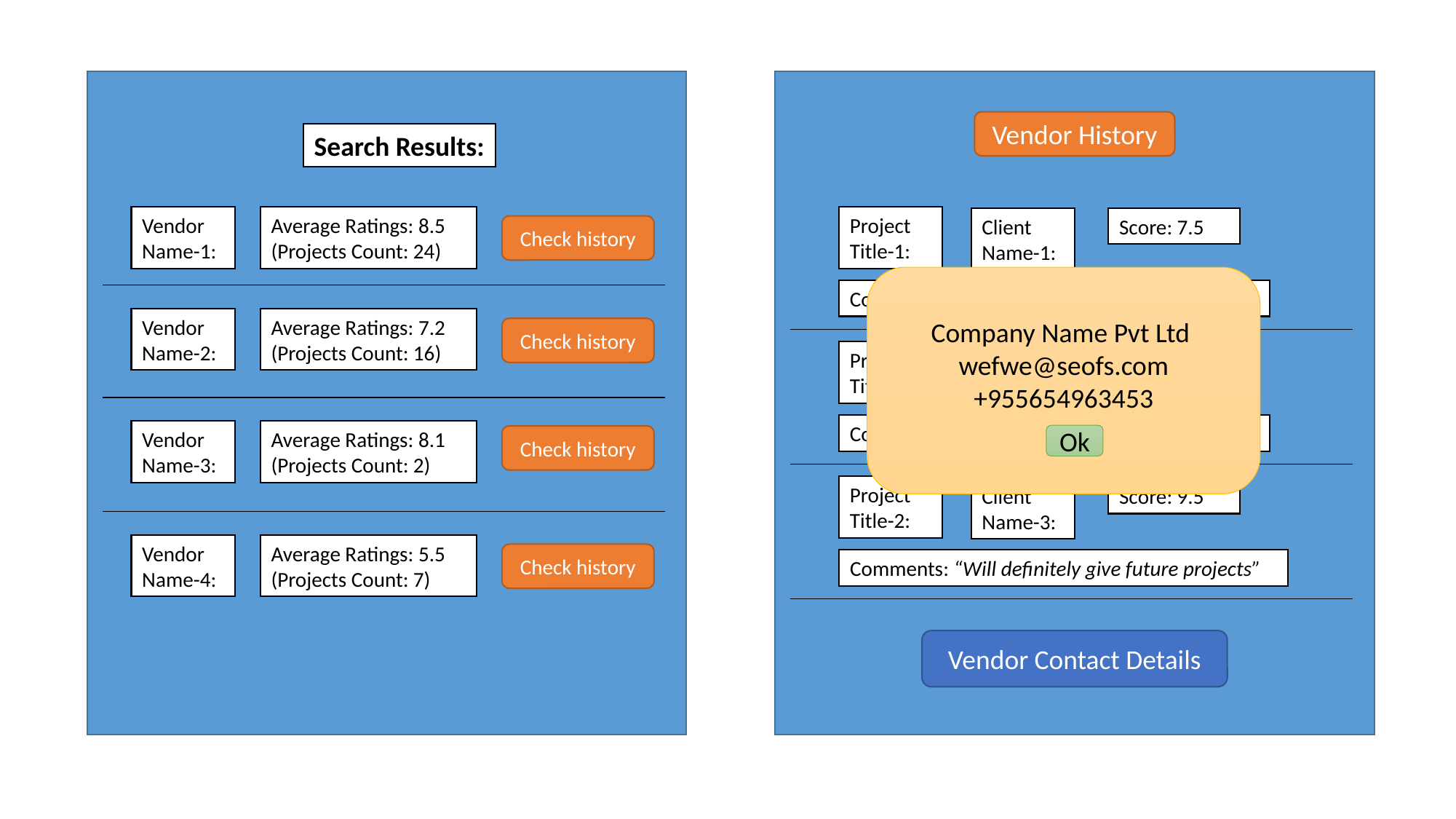

Vendor History
Search Results:
Vendor Name-1:
Average Ratings: 8.5
(Projects Count: 24)
Project Title-1:
Client Name-1:
Score: 7.5
Check history
Company Name Pvt Ltd
wefwe@seofs.com
+955654963453

Comments: “Great Experience”
Vendor Name-2:
Average Ratings: 7.2
(Projects Count: 16)
Check history
Project Title-2:
Client Name-2:
Score: 8.5
Comments: “recommend this vendor”
Vendor Name-3:
Average Ratings: 8.1
(Projects Count: 2)
Ok
Check history
Project Title-2:
Client Name-3:
Score: 9.5
Vendor Name-4:
Average Ratings: 5.5
(Projects Count: 7)
Check history
Comments: “Will definitely give future projects”
Vendor Contact Details